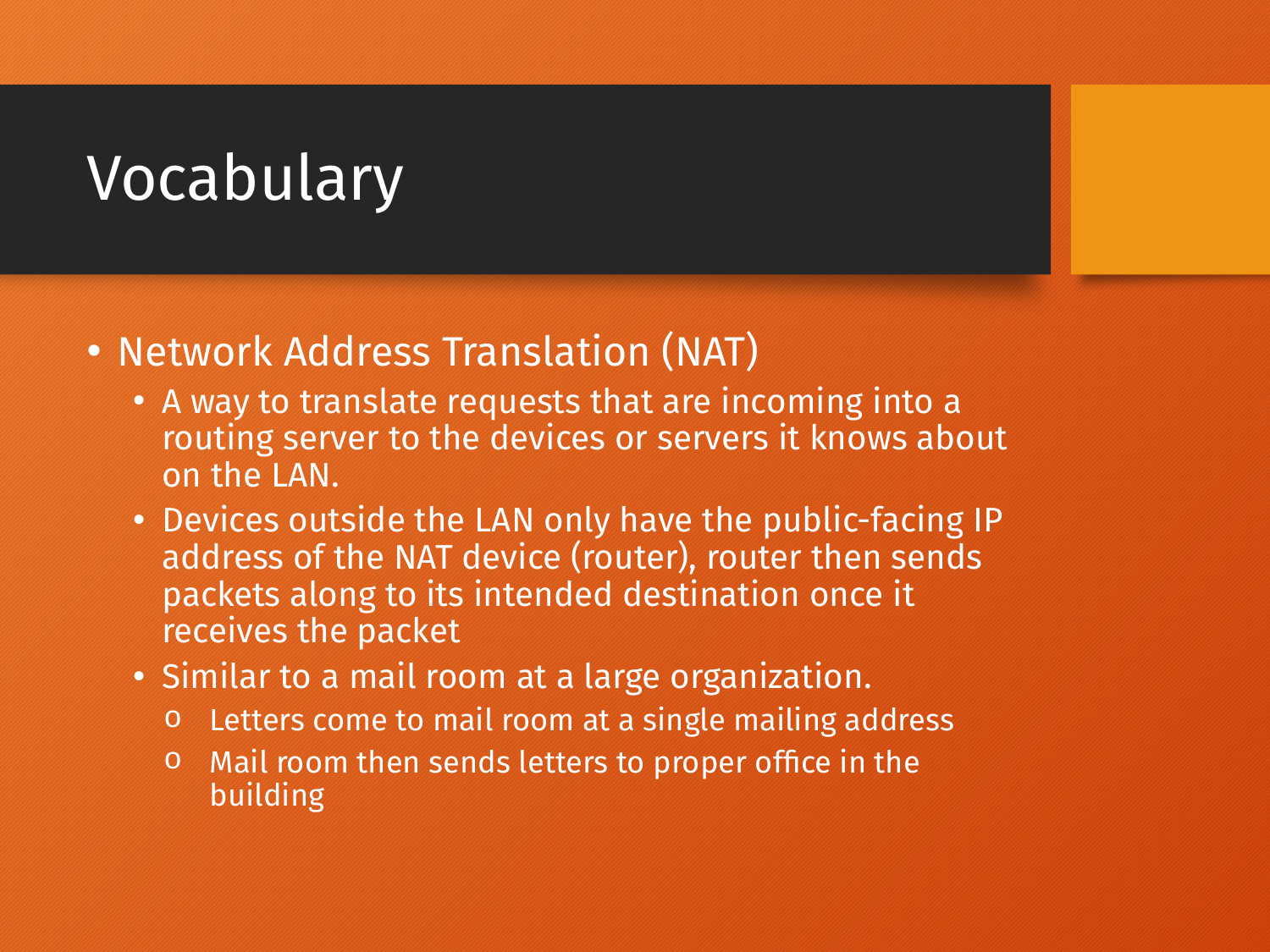

# Vocabulary
Network Address Translation (NAT)
A way to translate requests that are incoming into a routing server to the devices or servers it knows about on the LAN.
Devices outside the LAN only have the public-facing IP address of the NAT device (router), router then sends packets along to its intended destination once it receives the packet
Similar to a mail room at a large organization.
Letters come to mail room at a single mailing address
Mail room then sends letters to proper office in the building